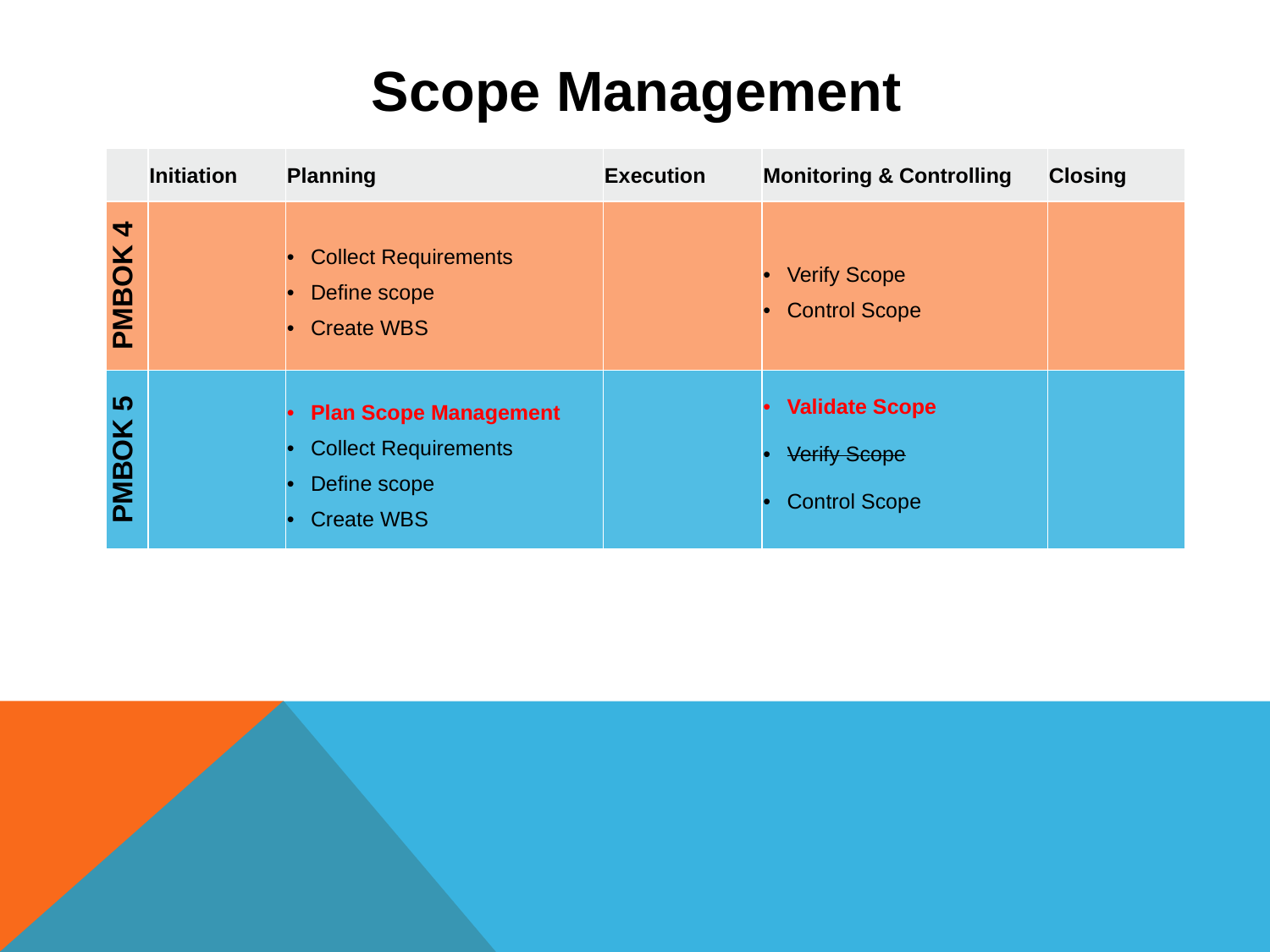

# Scope Management
|  | Initiation | Planning | Execution | Monitoring & Controlling | Closing |
| --- | --- | --- | --- | --- | --- |
| PMBOK 4 |  | Collect Requirements Define scope Create WBS |  | Verify Scope Control Scope |  |
| PMBOK 5 |  | Plan Scope Management Collect Requirements Define scope Create WBS |  | Validate Scope Verify Scope Control Scope |  |